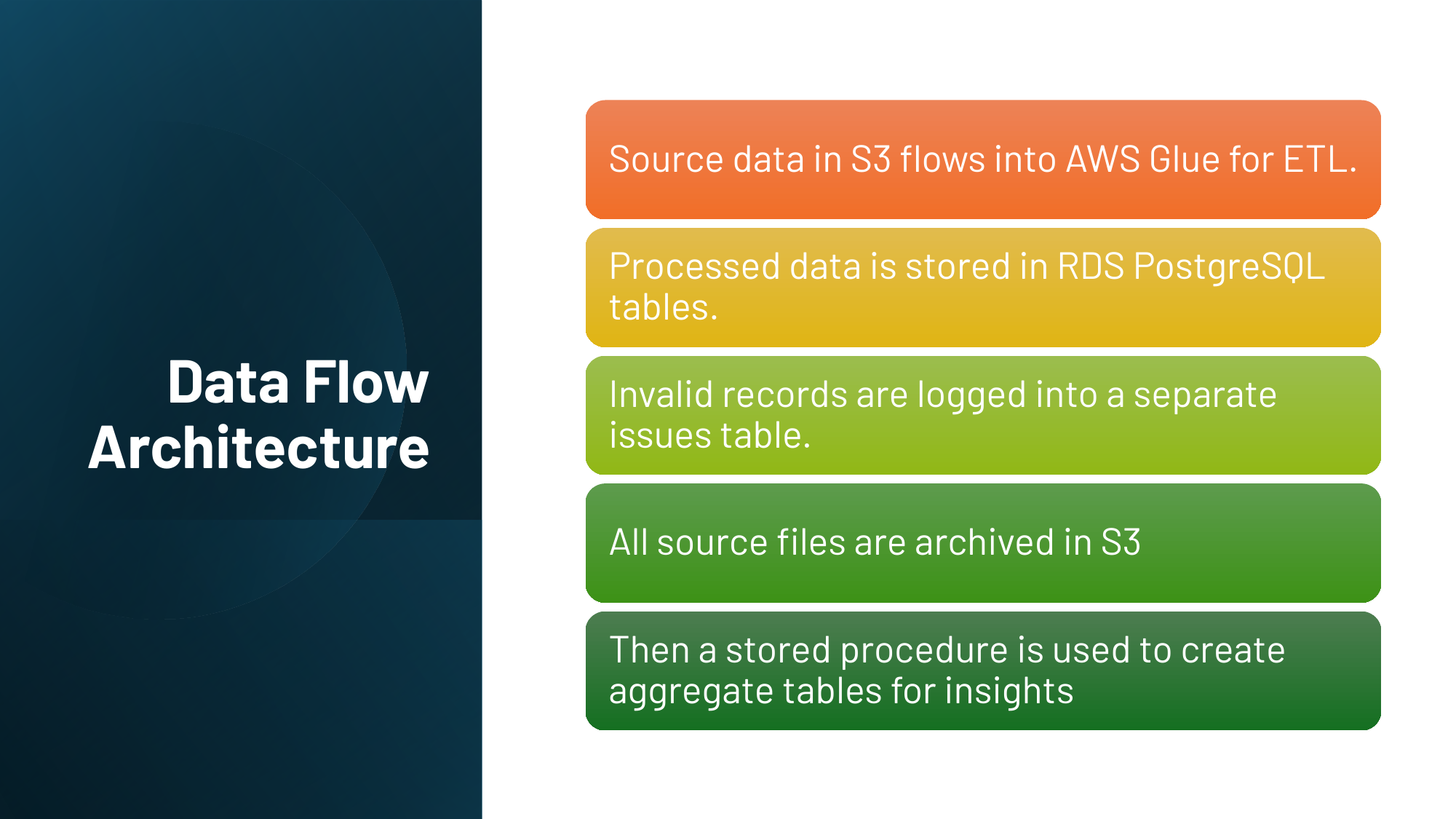

Source data in S3 flows into AWS Glue for ETL.
Processed data is stored in RDS PostgreSQL tables.
Invalid records are logged into a separate issues table.
All source files are archived in S3
Then a stored procedure is used to create aggregate tables for insights

# Data Flow Architecture